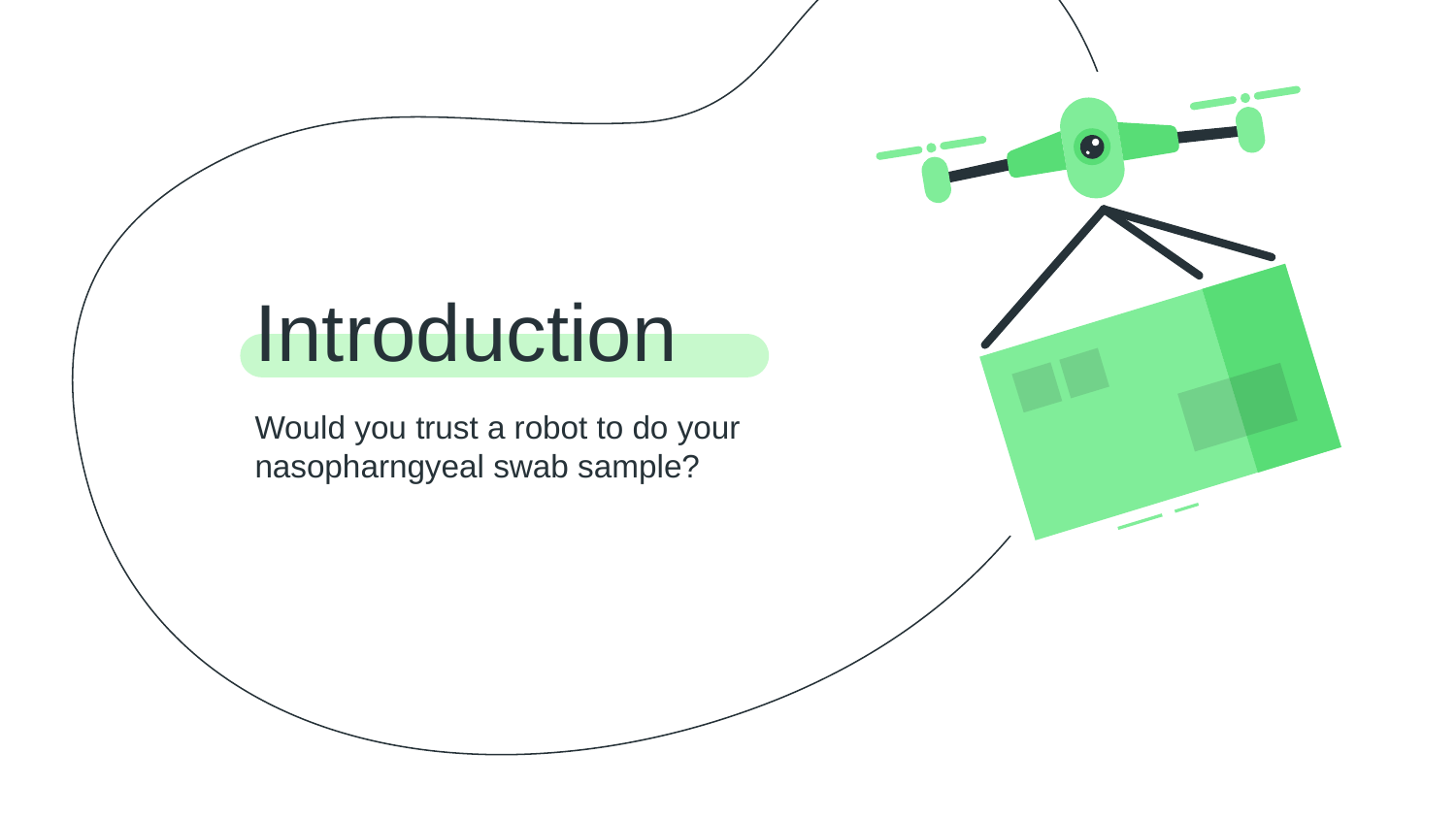

# Introduction

Would you trust a robot to do your nasopharngyeal swab sample?